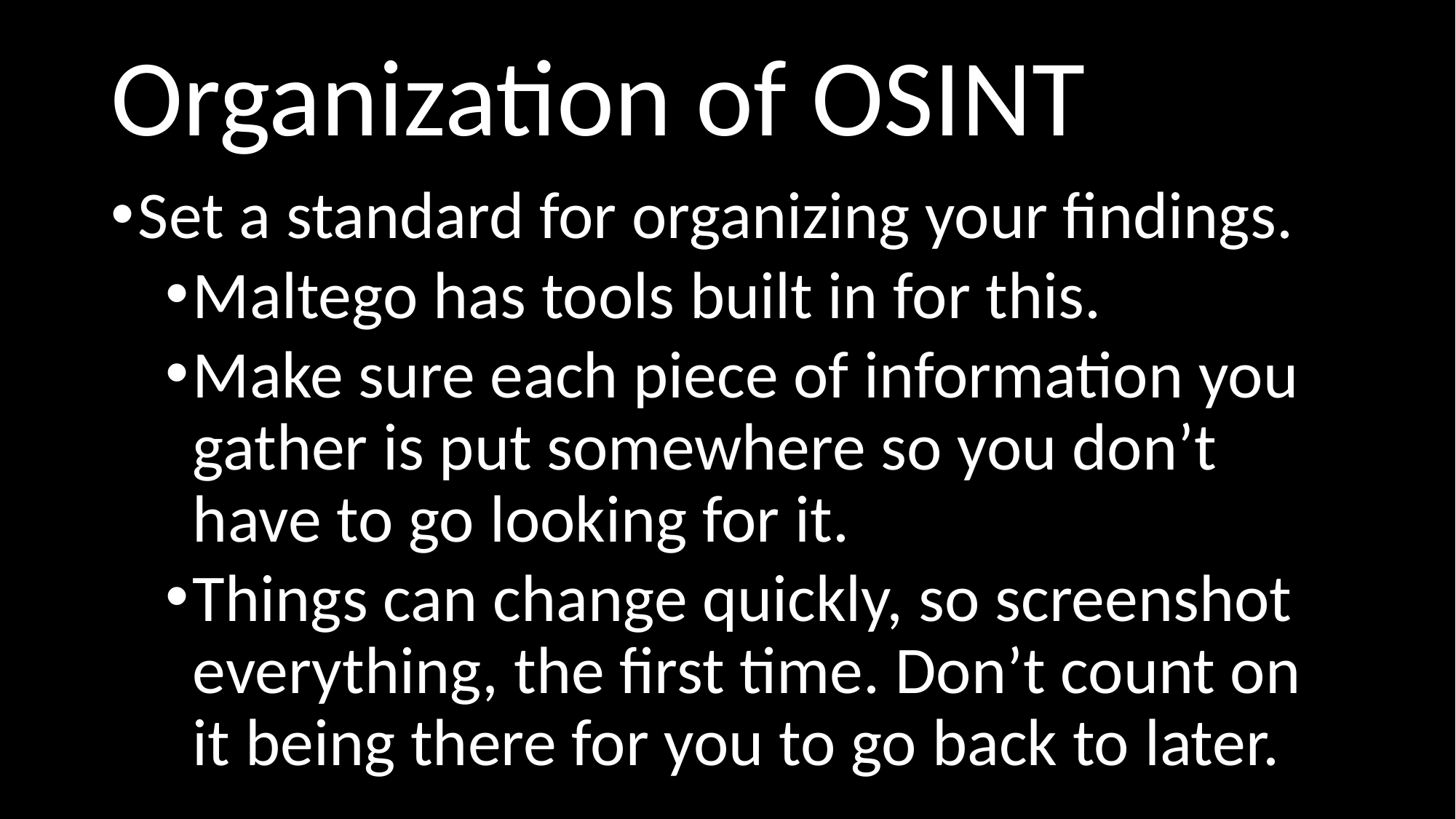

# Organization of OSINT
Set a standard for organizing your findings.
Maltego has tools built in for this.
Make sure each piece of information you gather is put somewhere so you don’t have to go looking for it.
Things can change quickly, so screenshot everything, the first time. Don’t count on it being there for you to go back to later.